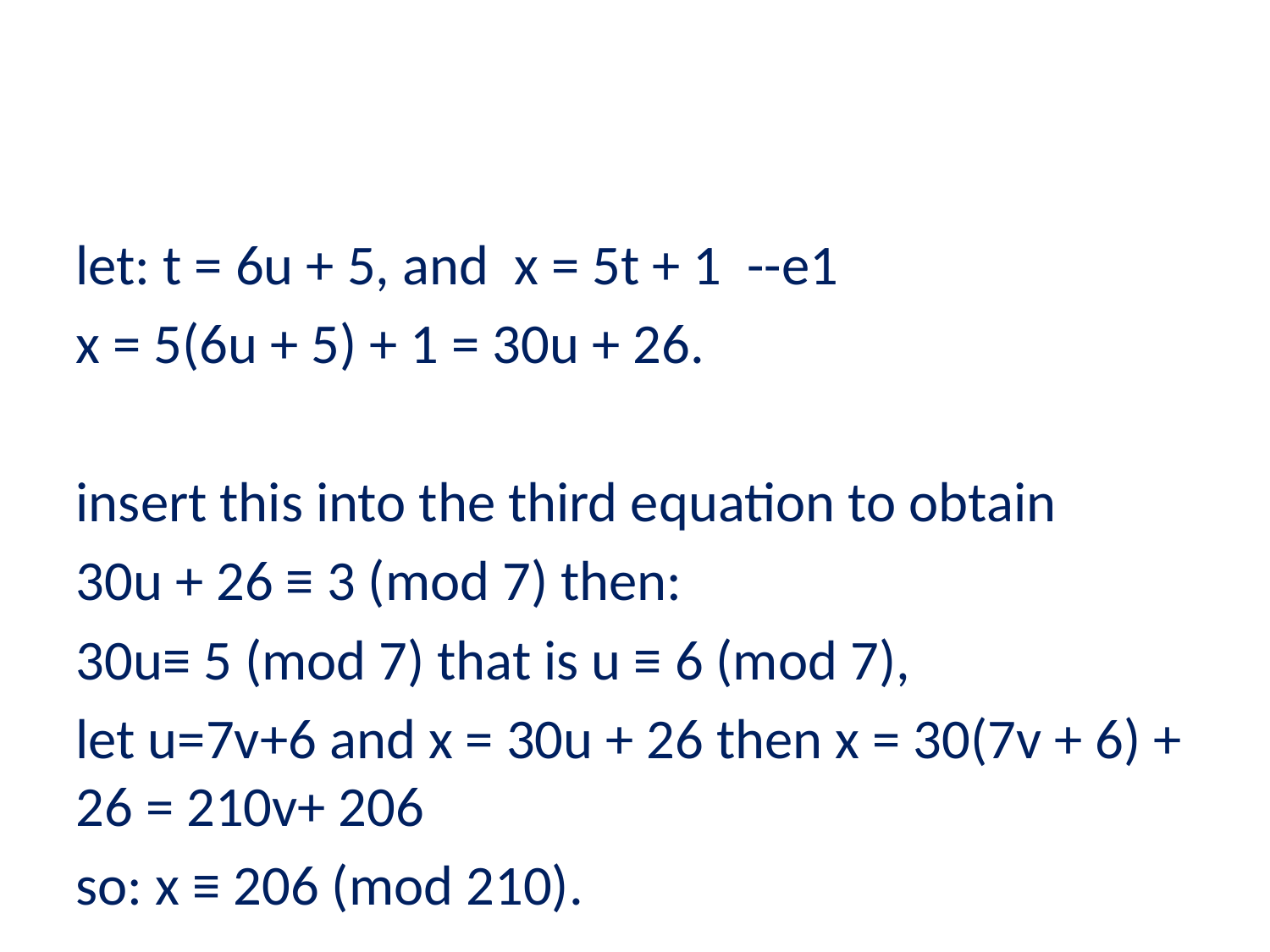

#
let: t = 6u + 5, and  x = 5t + 1  --e1
x = 5(6u + 5) + 1 = 30u + 26.

insert this into the third equation to obtain
30u + 26 ≡ 3 (mod 7) then:
30u≡ 5 (mod 7) that is u ≡ 6 (mod 7),
let u=7v+6 and x = 30u + 26 then x = 30(7v + 6) + 26 = 210v+ 206
so: x ≡ 206 (mod 210).